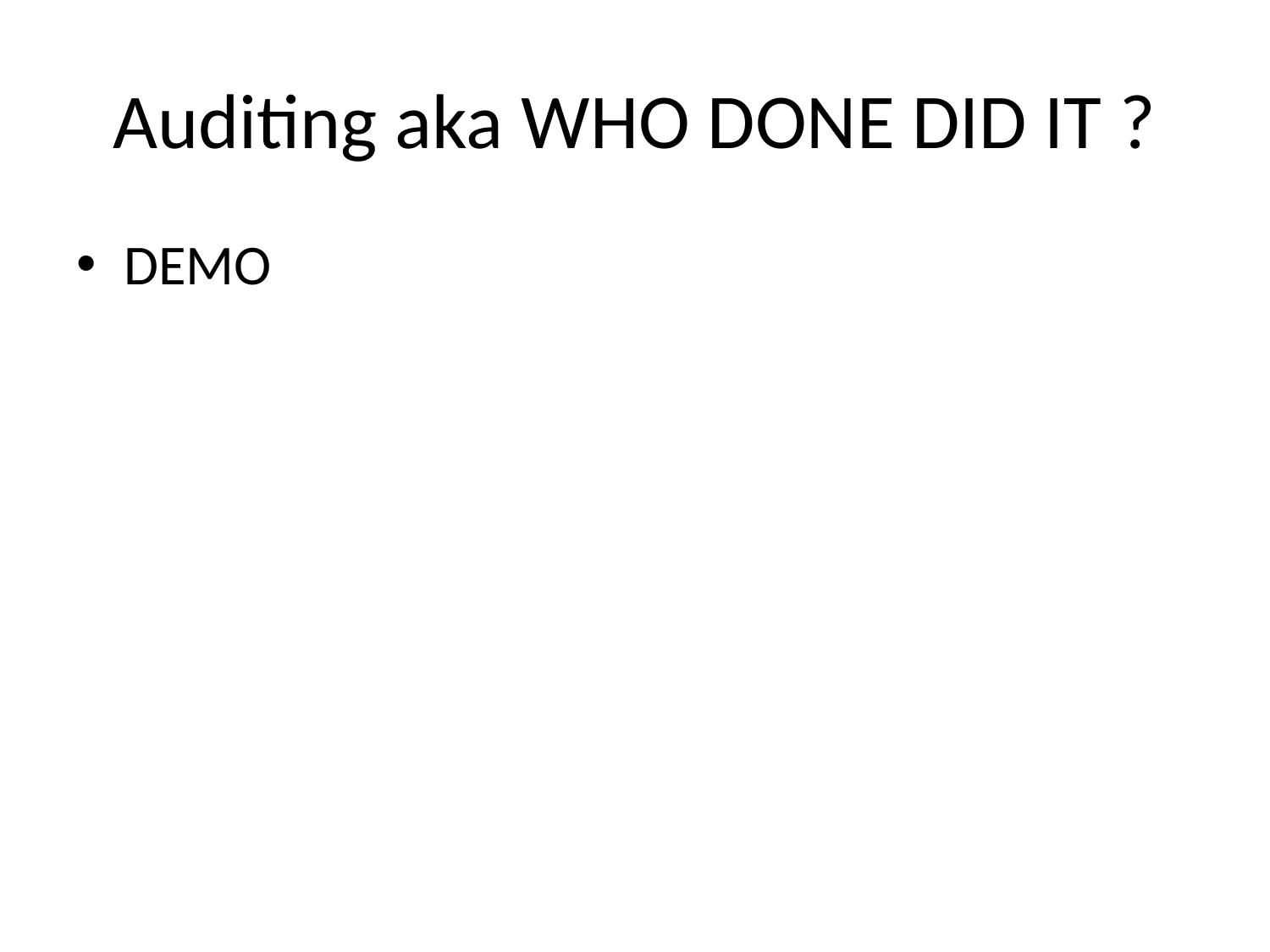

# Auditing aka WHO DONE DID IT ?
DEMO